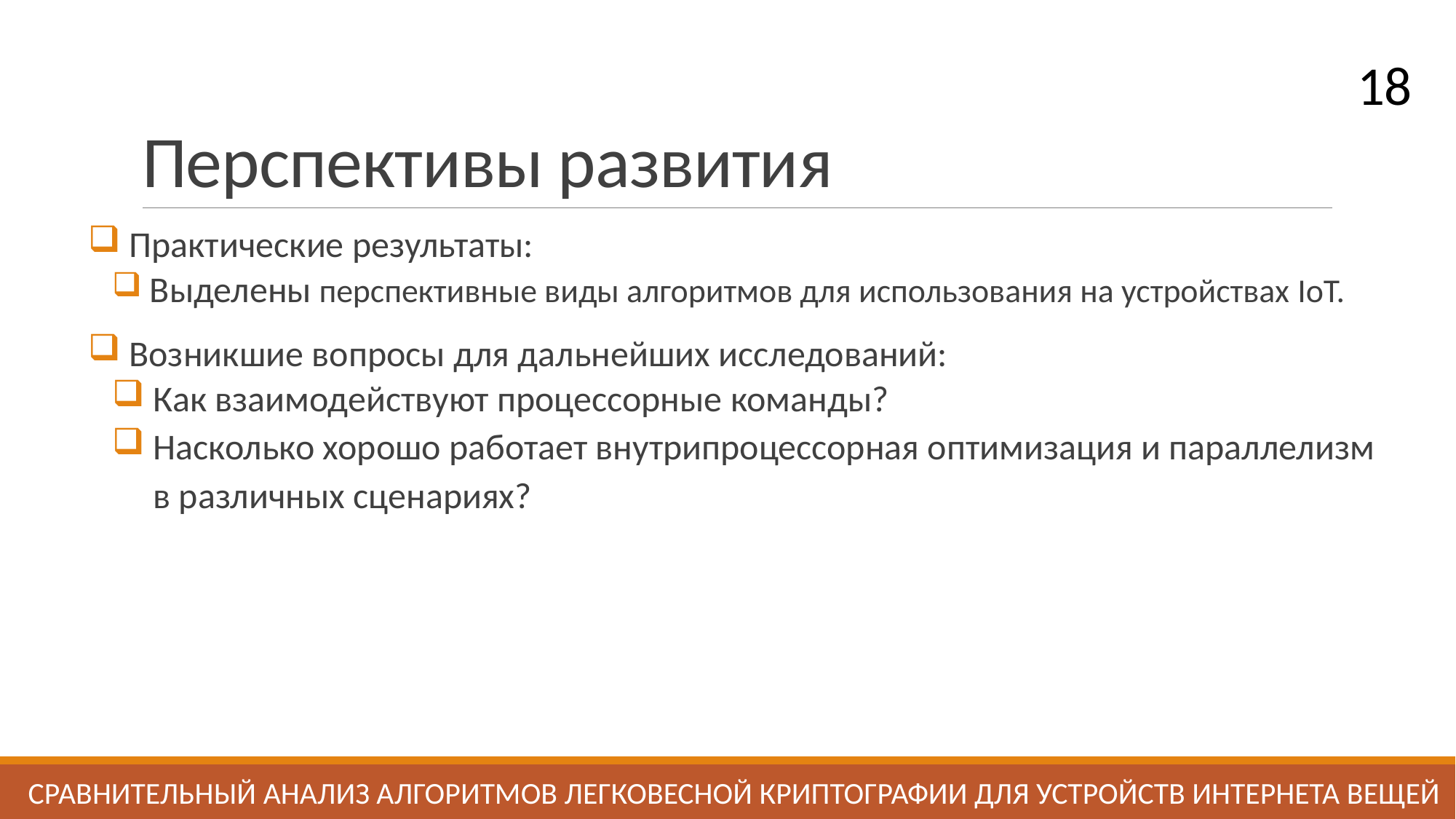

# Перспективы развития
18
 Практические результаты:
 Выделены перспективные виды алгоритмов для использования на устройствах IoT.
 Возникшие вопросы для дальнейших исследований:
 Как взаимодействуют процессорные команды?
 Насколько хорошо работает внутрипроцессорная оптимизация и параллелизм
     в различных сценариях?

СРАВНИТЕЛЬНЫЙ АНАЛИЗ АЛГОРИТМОВ ЛЕГКОВЕСНОЙ КРИПТОГРАФИИ ДЛЯ УСТРОЙСТВ ИНТЕРНЕТА ВЕЩЕй